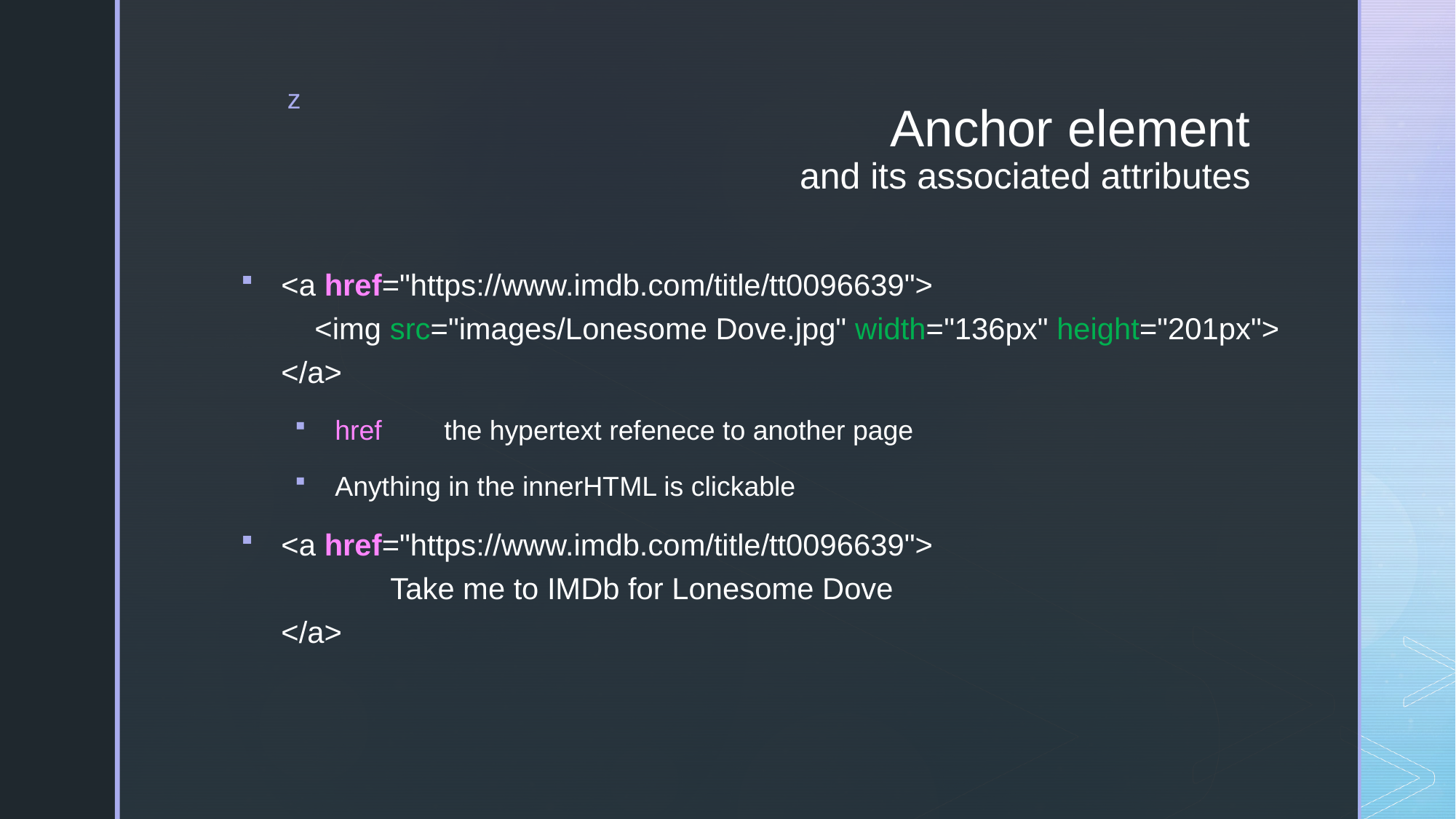

# Anchor element and its associated attributes
<a href="https://www.imdb.com/title/tt0096639">
    <img src="images/Lonesome Dove.jpg" width="136px" height="201px">
</a>
href	the hypertext refenece to another page
Anything in the innerHTML is clickable
<a href="https://www.imdb.com/title/tt0096639">
	Take me to IMDb for Lonesome Dove
</a>